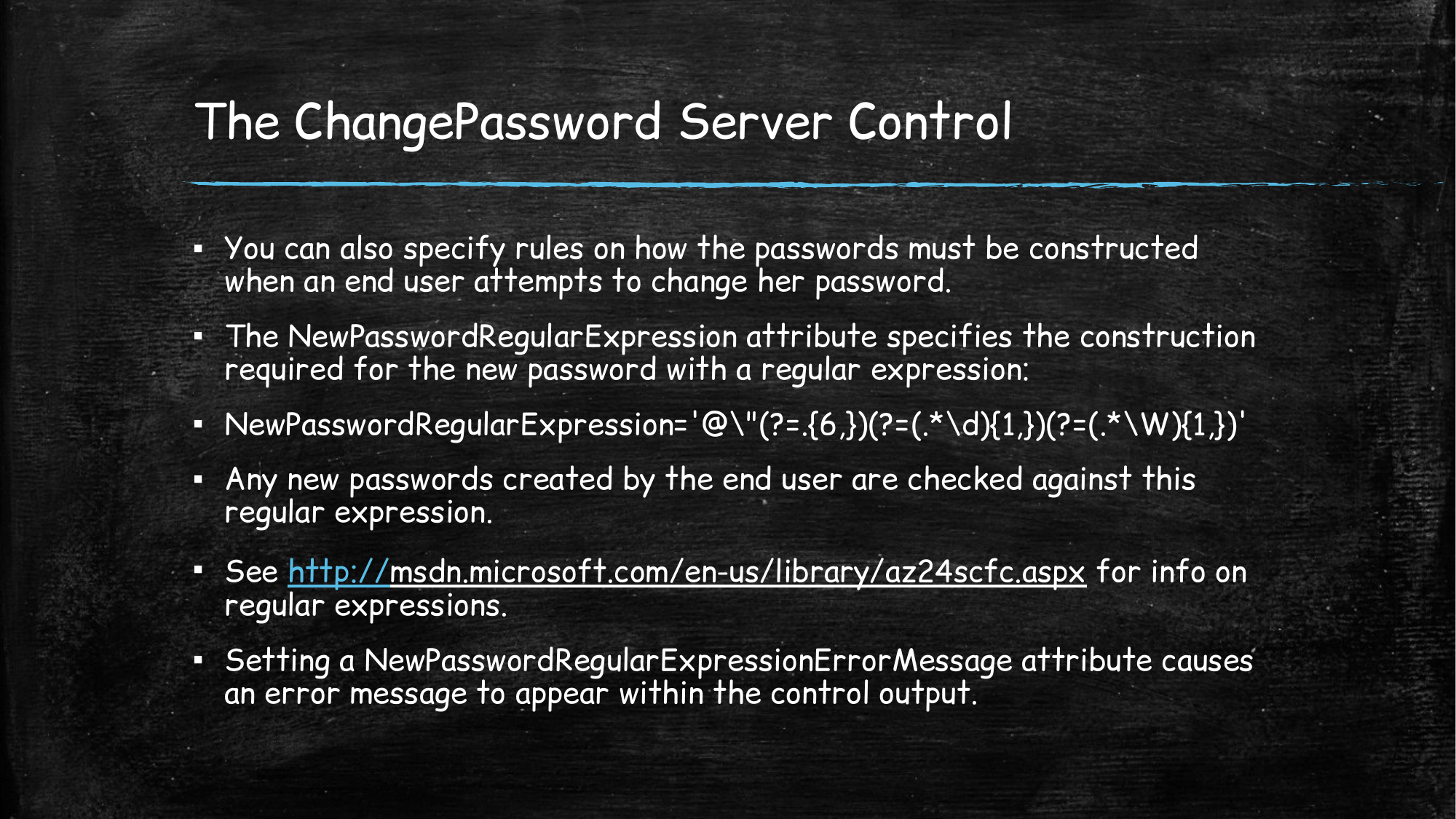

# The ChangePassword Server Control
You can also specify rules on how the passwords must be constructed when an end user attempts to change her password.
The NewPasswordRegularExpression attribute specifies the construction required for the new password with a regular expression:
NewPasswordRegularExpression='@\"(?=.{6,})(?=(.*\d){1,})(?=(.*\W){1,})'
Any new passwords created by the end user are checked against this regular expression.
See http://msdn.microsoft.com/en-us/library/az24scfc.aspx for info on regular expressions.
Setting a NewPasswordRegularExpressionErrorMessage attribute causes an error message to appear within the control output.